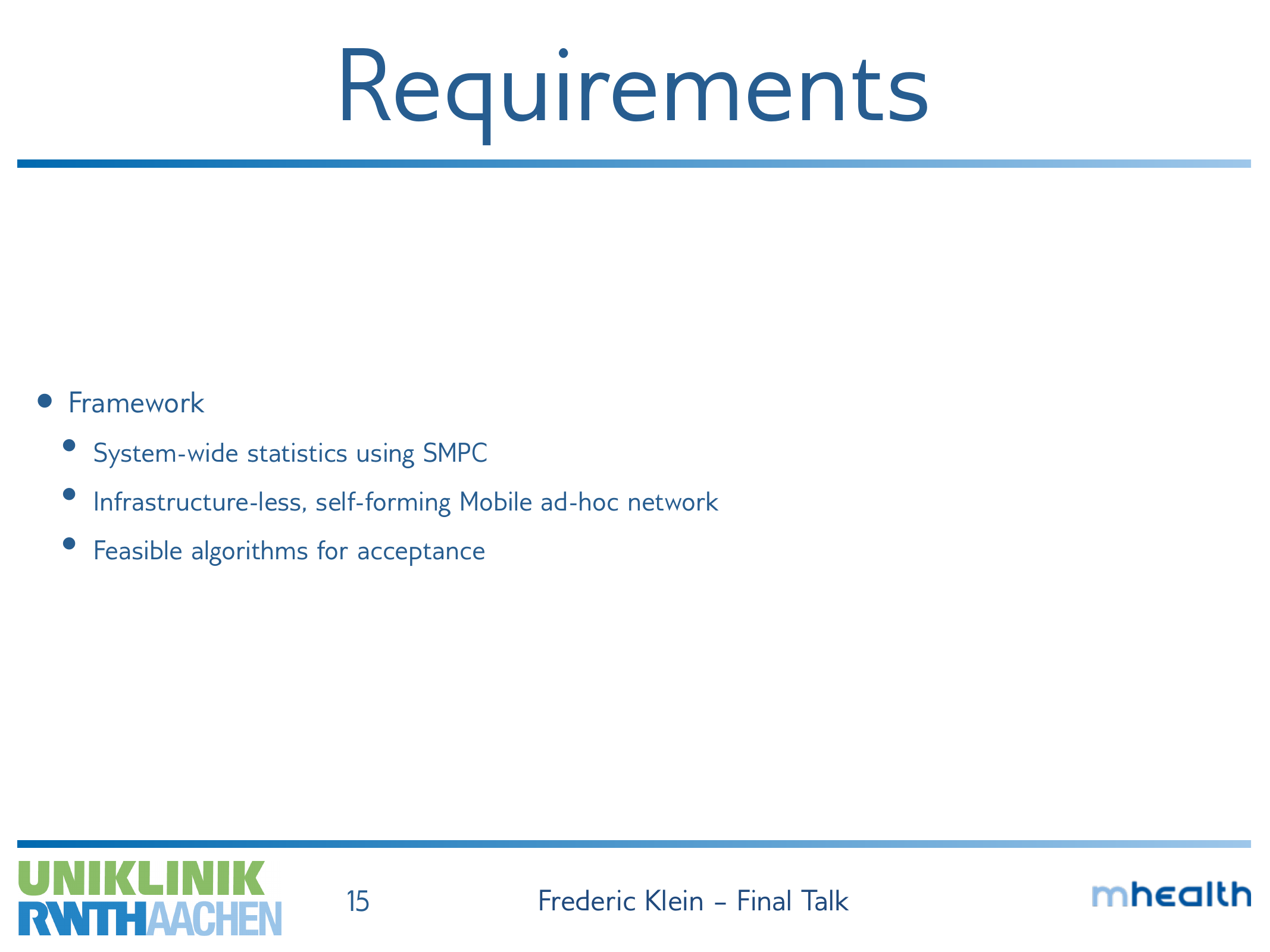

# Requirements
Framework
System-wide statistics using SMPC
Infrastructure-less, self-forming Mobile ad-hoc network
Feasible algorithms for acceptance

Frederic Klein – Final Talk
15